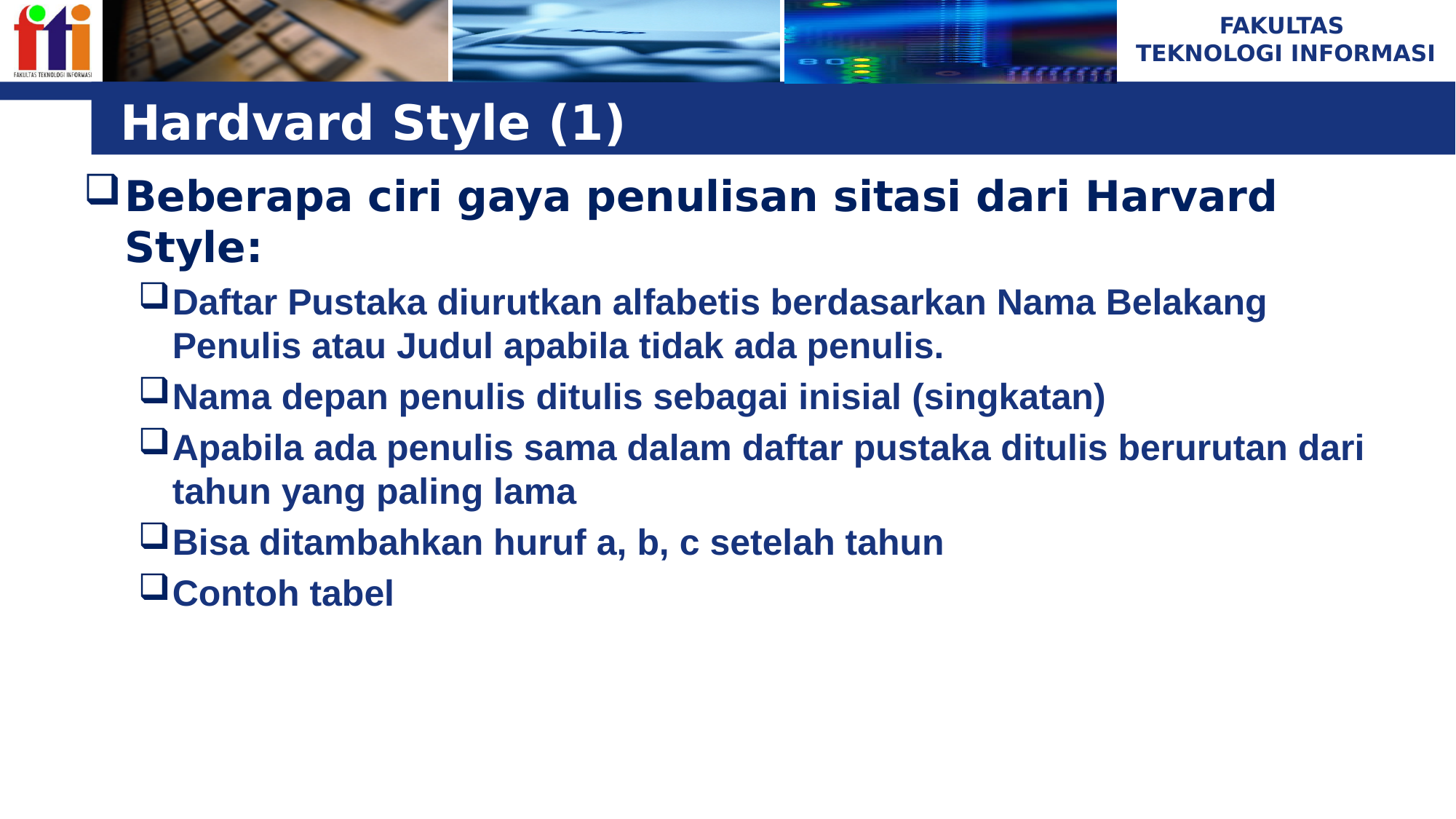

# Hardvard Style (1)
Beberapa ciri gaya penulisan sitasi dari Harvard Style:
Daftar Pustaka diurutkan alfabetis berdasarkan Nama Belakang Penulis atau Judul apabila tidak ada penulis.
Nama depan penulis ditulis sebagai inisial (singkatan)
Apabila ada penulis sama dalam daftar pustaka ditulis berurutan dari tahun yang paling lama
Bisa ditambahkan huruf a, b, c setelah tahun
Contoh tabel